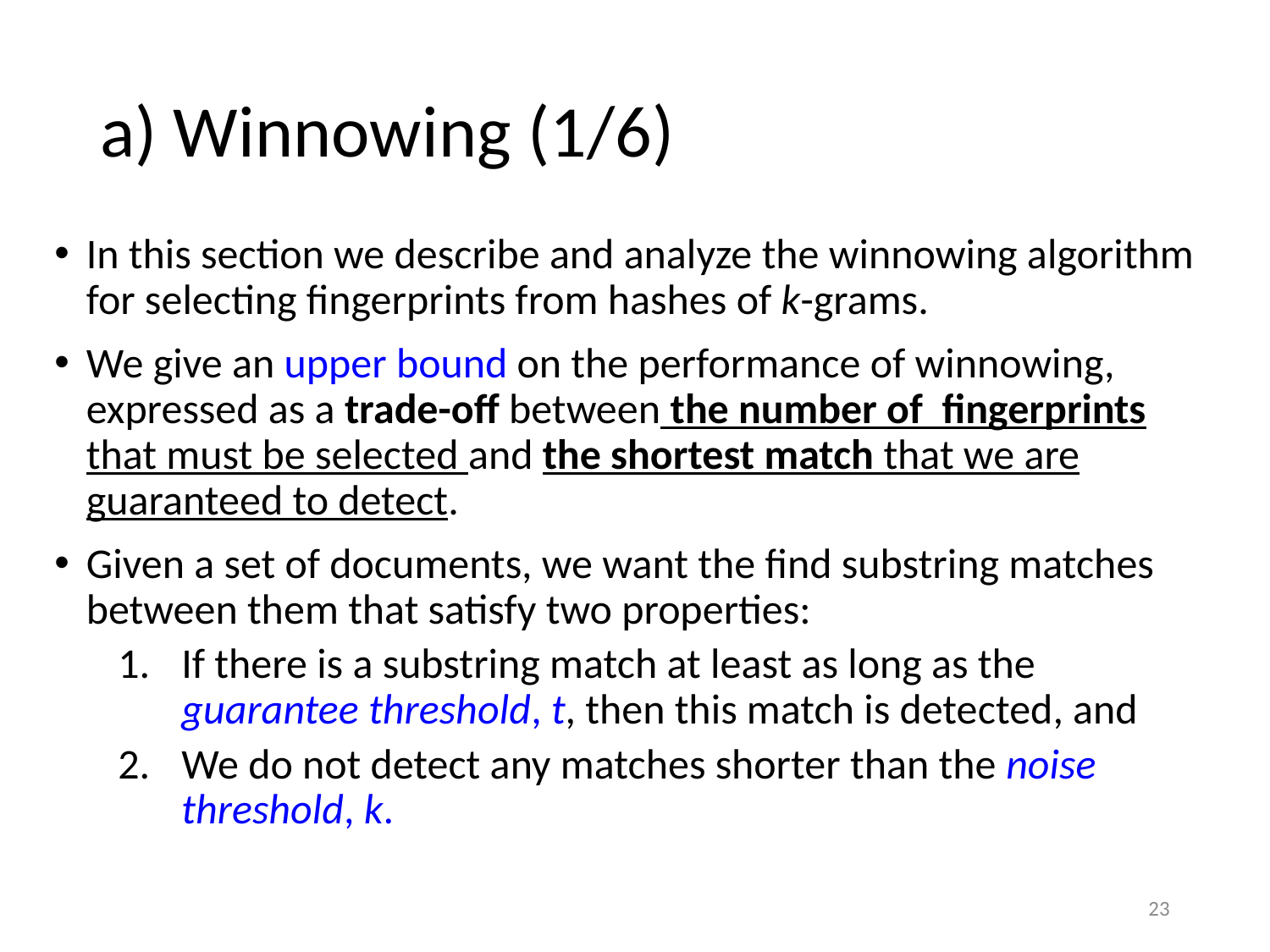

# a) Winnowing (1/6)
In this section we describe and analyze the winnowing algorithm for selecting fingerprints from hashes of k-grams.
We give an upper bound on the performance of winnowing, expressed as a trade-off between the number of  fingerprints that must be selected and the shortest match that we are guaranteed to detect.
Given a set of documents, we want the find substring matches between them that satisfy two properties:
If there is a substring match at least as long as the guarantee threshold, t, then this match is detected, and
We do not detect any matches shorter than the noise threshold, k.
23